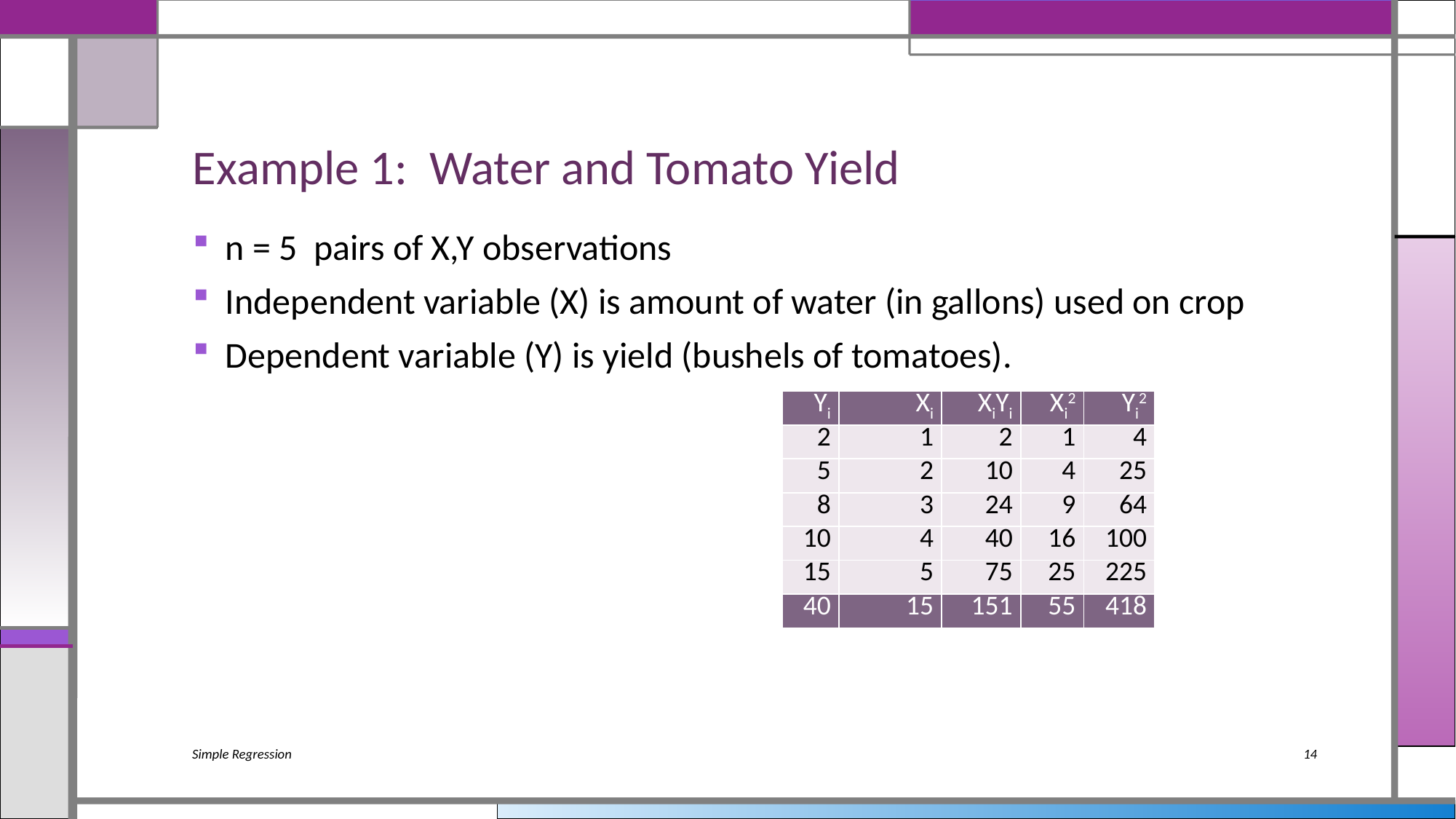

# Example 1:  Water and Tomato Yield
n = 5  pairs of X,Y observations
Independent variable (X) is amount of water (in gallons) used on crop
Dependent variable (Y) is yield (bushels of tomatoes).

| Yi | Xi | XiYi | Xi2 | Yi2 |
| --- | --- | --- | --- | --- |
| 2 | 1 | 2 | 1 | 4 |
| 5 | 2 | 10 | 4 | 25 |
| 8 | 3 | 24 | 9 | 64 |
| 10 | 4 | 40 | 16 | 100 |
| 15 | 5 | 75 | 25 | 225 |
| 40 | 15 | 151 | 55 | 418 |
Simple Regression
14